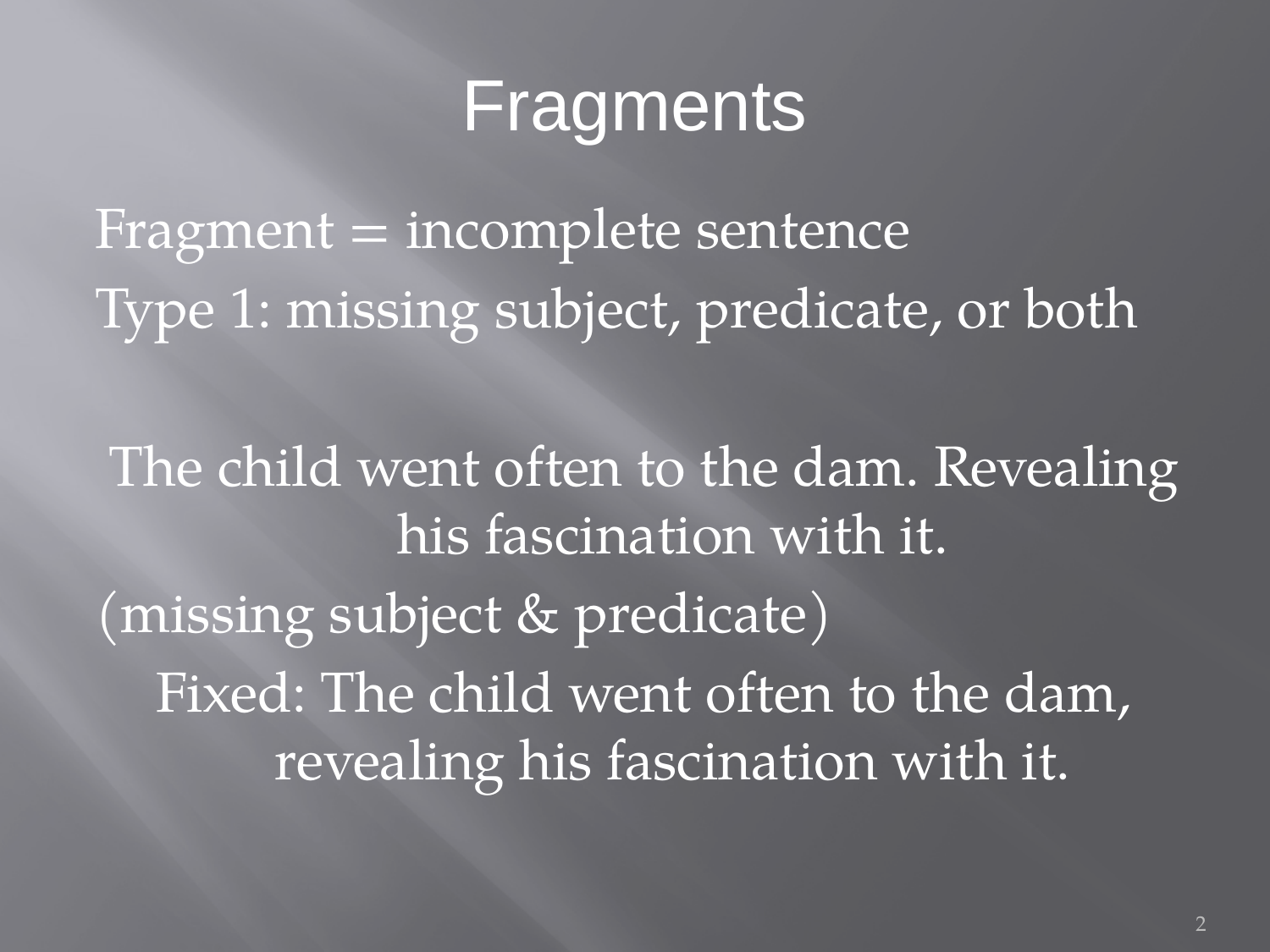

# Fragments
Fragment = incomplete sentence
Type 1: missing subject, predicate, or both

The child went often to the dam. Revealing his fascination with it.
(missing subject & predicate)
Fixed: The child went often to the dam, revealing his fascination with it.

2